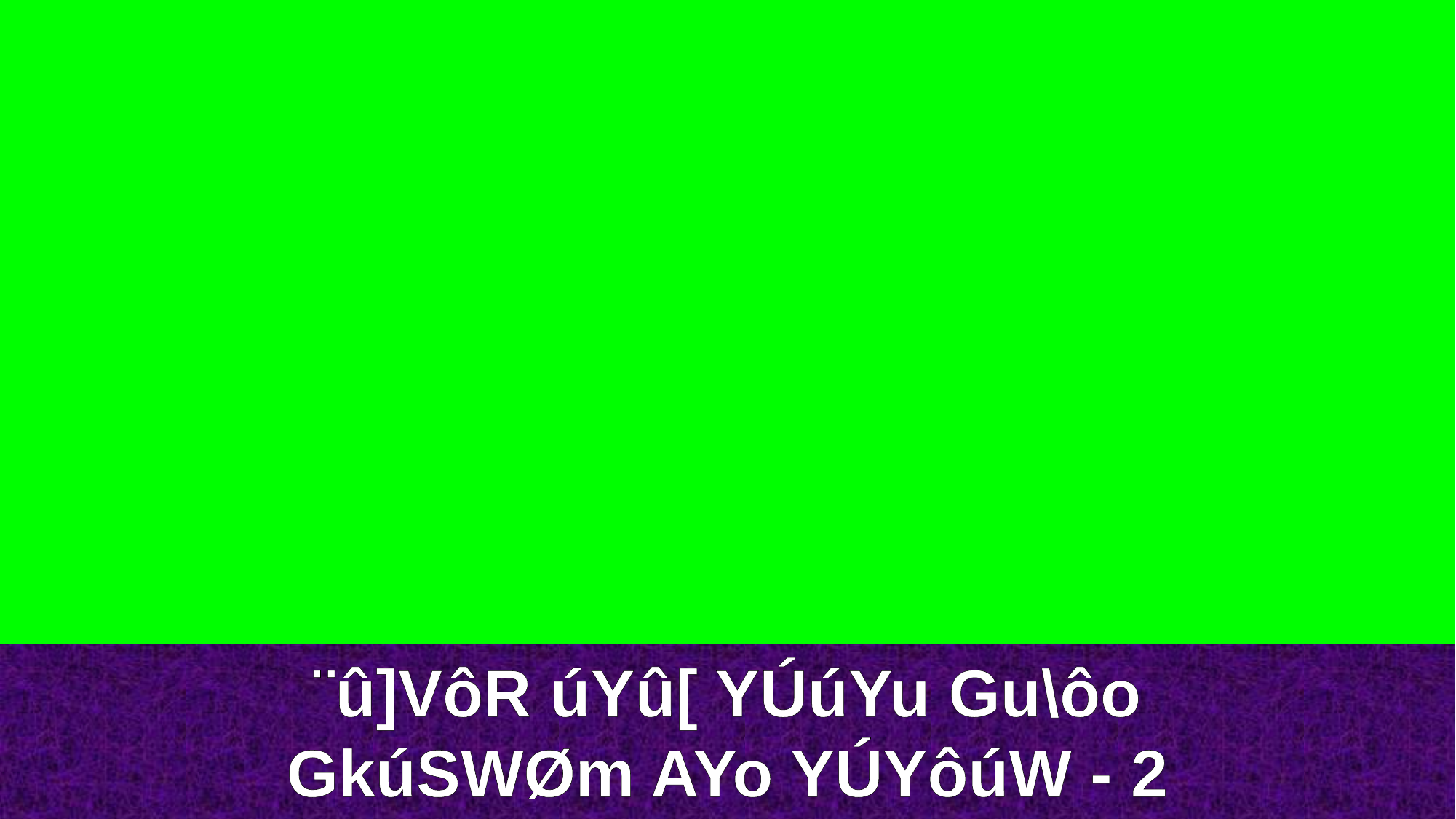

¨û]VôR úYû[ YÚúYu Gu\ôo
GkúSWØm AYo YÚYôúW - 2